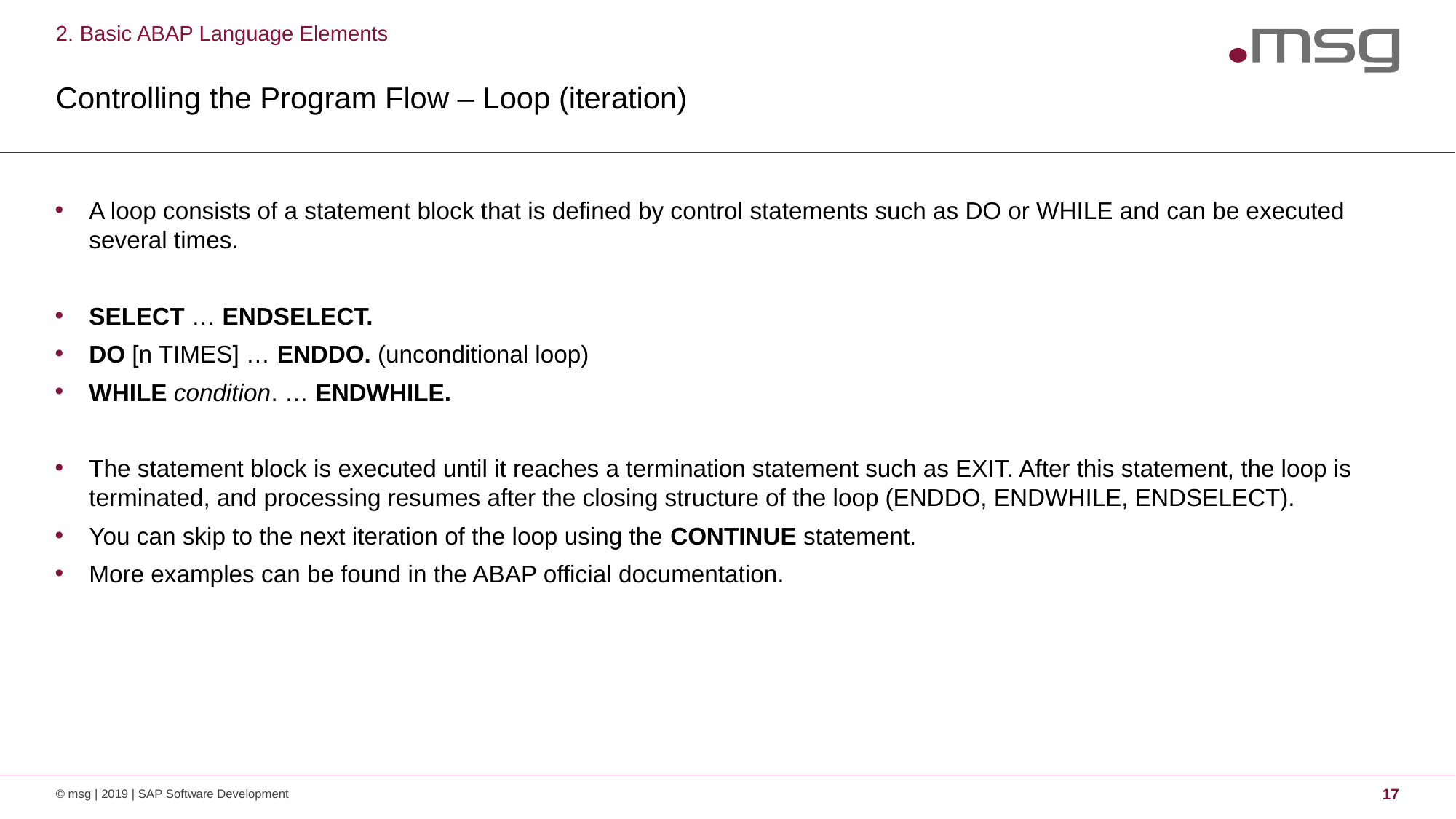

2. Basic ABAP Language Elements

# Controlling the Program Flow – Loop (iteration)
A loop consists of a statement block that is defined by control statements such as DO or WHILE and can be executed several times.

SELECT … ENDSELECT.
DO [n TIMES] … ENDDO. (unconditional loop)
WHILE condition. … ENDWHILE.

The statement block is executed until it reaches a termination statement such as EXIT. After this statement, the loop is terminated, and processing resumes after the closing structure of the loop (ENDDO, ENDWHILE, ENDSELECT).
You can skip to the next iteration of the loop using the CONTINUE statement.
More examples can be found in the ABAP official documentation.

© msg | 2019 | SAP Software Development
17